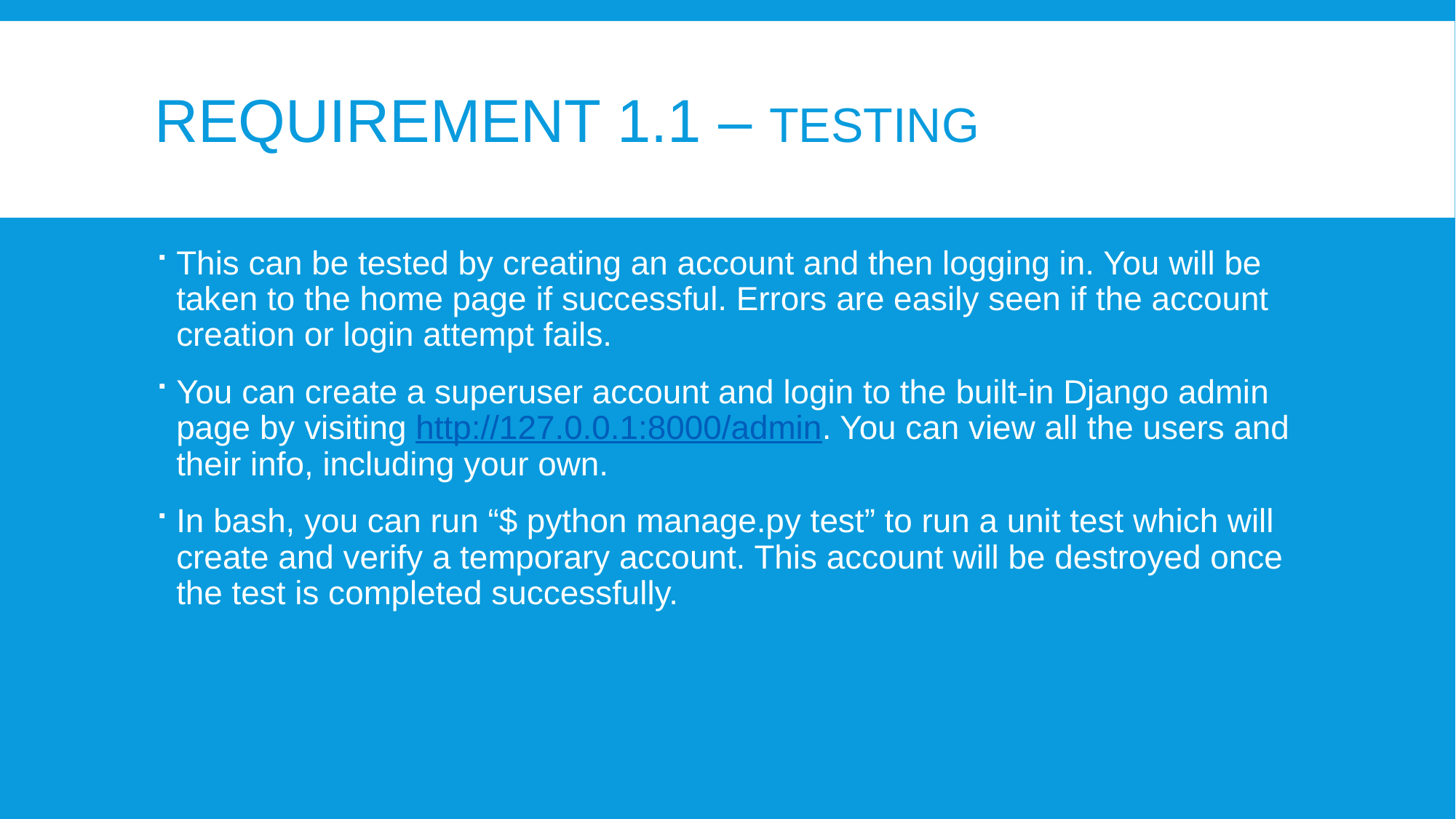

# Requirement 1.1 – Testing
This can be tested by creating an account and then logging in. You will be taken to the home page if successful. Errors are easily seen if the account creation or login attempt fails.
You can create a superuser account and login to the built-in Django admin page by visiting http://127.0.0.1:8000/admin. You can view all the users and their info, including your own.
In bash, you can run “$ python manage.py test” to run a unit test which will create and verify a temporary account. This account will be destroyed once the test is completed successfully.